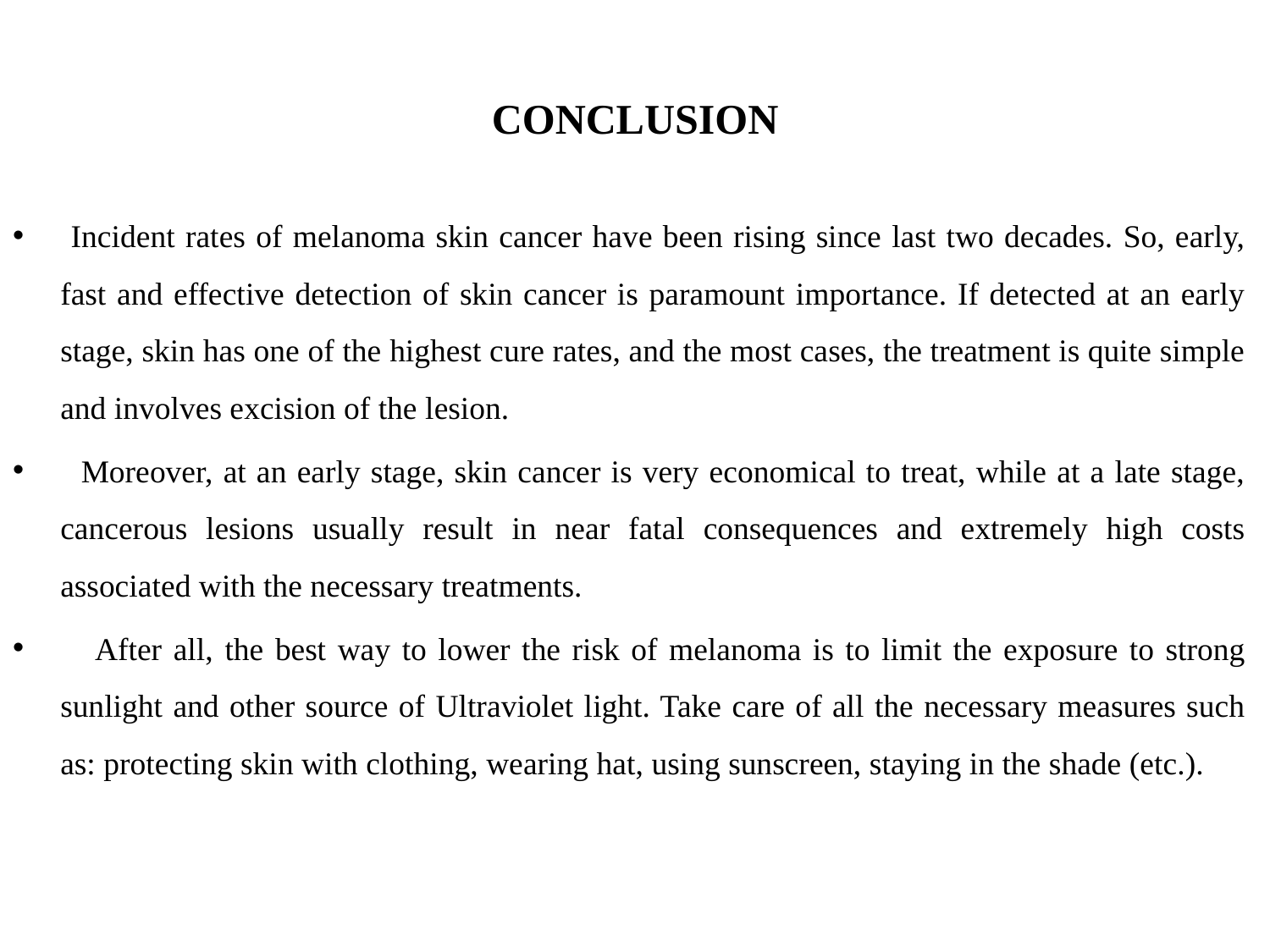

# CONCLUSION
 Incident rates of melanoma skin cancer have been rising since last two decades. So, early, fast and effective detection of skin cancer is paramount importance. If detected at an early stage, skin has one of the highest cure rates, and the most cases, the treatment is quite simple and involves excision of the lesion.
  Moreover, at an early stage, skin cancer is very economical to treat, while at a late stage, cancerous lesions usually result in near fatal consequences and extremely high costs associated with the necessary treatments.
   After all, the best way to lower the risk of melanoma is to limit the exposure to strong sunlight and other source of Ultraviolet light. Take care of all the necessary measures such as: protecting skin with clothing, wearing hat, using sunscreen, staying in the shade (etc.).